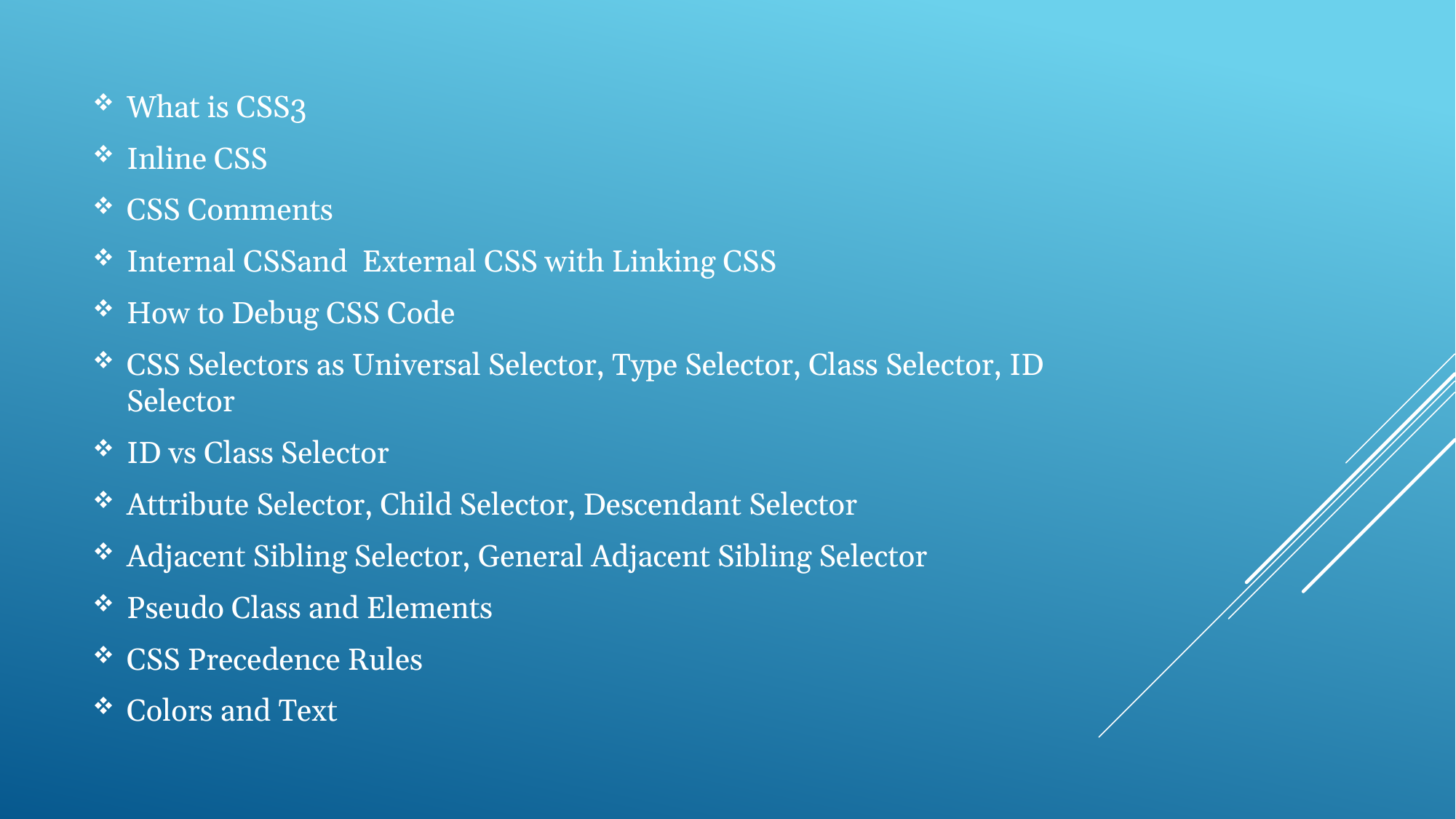

What is CSS3
Inline CSS
CSS Comments
Internal CSSand  External CSS with Linking CSS
How to Debug CSS Code
CSS Selectors as Universal Selector, Type Selector, Class Selector, ID Selector
ID vs Class Selector
Attribute Selector, Child Selector, Descendant Selector
Adjacent Sibling Selector, General Adjacent Sibling Selector
Pseudo Class and Elements
CSS Precedence Rules
Colors and Text